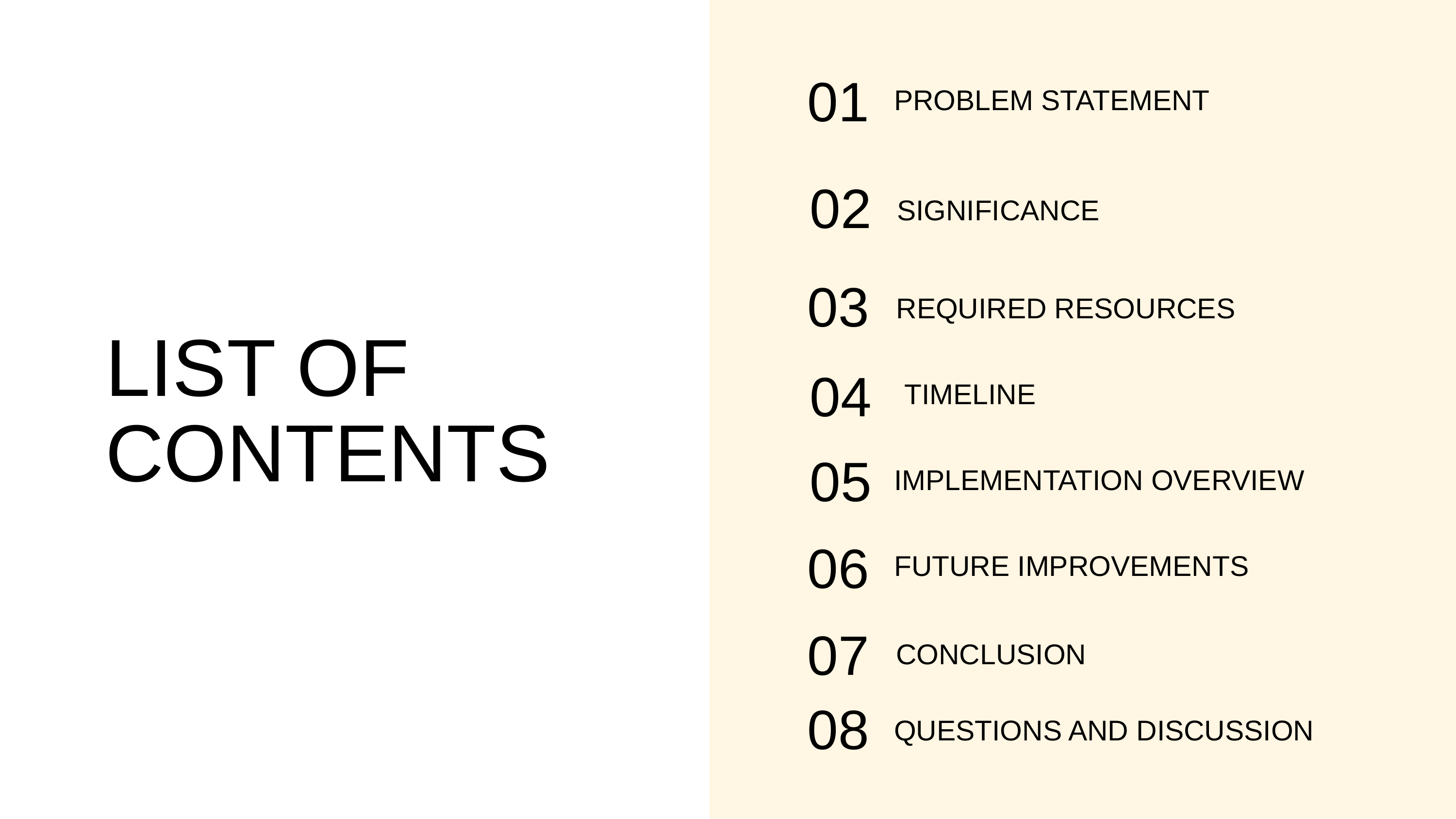

01
PROBLEM STATEMENT
02
SIGNIFICANCE
03
REQUIRED RESOURCES
LIST OF CONTENTS
04
TIMELINE
05
IMPLEMENTATION OVERVIEW
06
FUTURE IMPROVEMENTS
07
CONCLUSION
08
QUESTIONS AND DISCUSSION